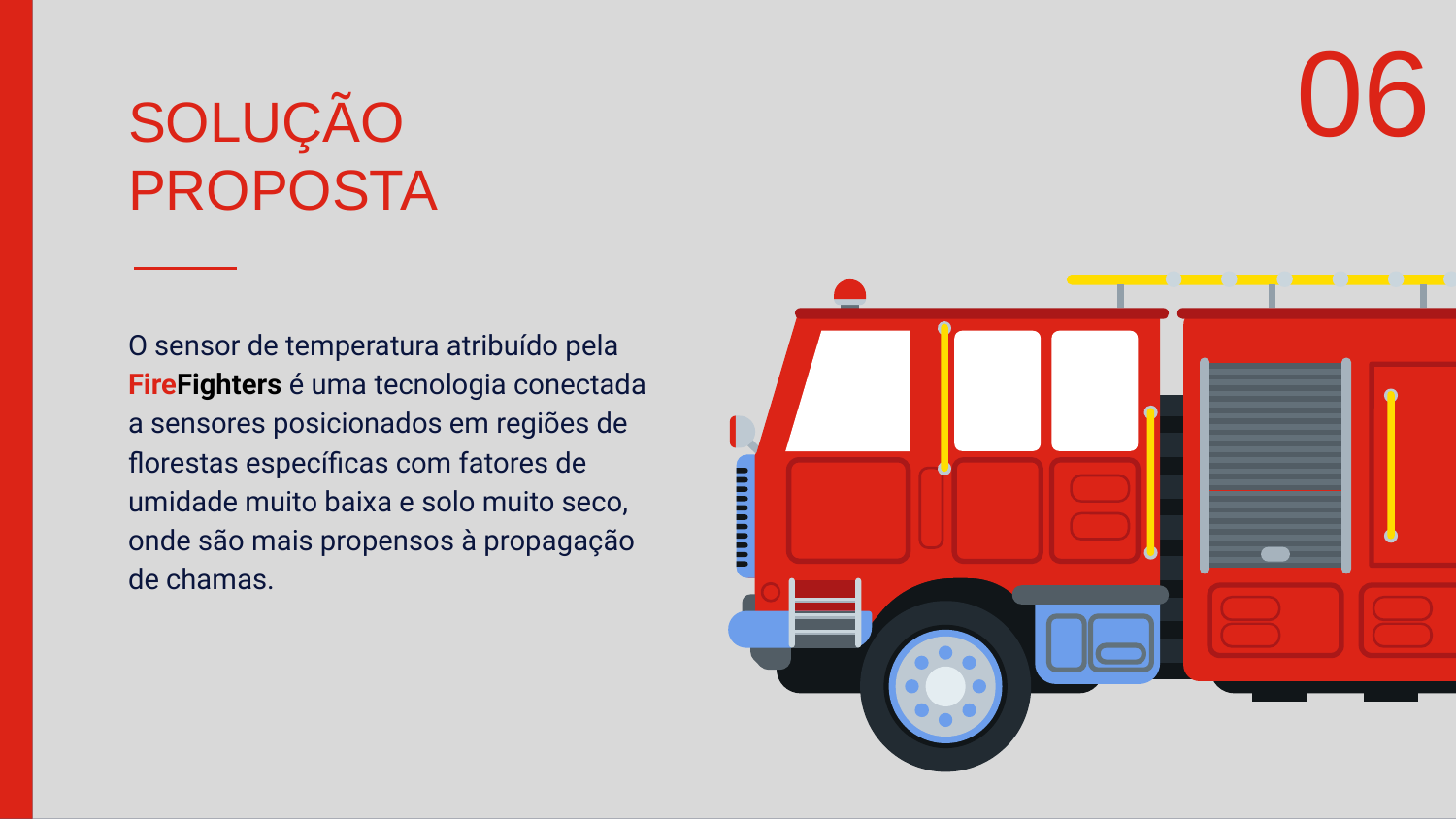

# SOLUÇÃO PROPOSTA
06

O sensor de temperatura atribuído pela FireFighters é uma tecnologia conectada a sensores posicionados em regiões de florestas específicas com fatores de umidade muito baixa e solo muito seco, onde são mais propensos à propagação de chamas.